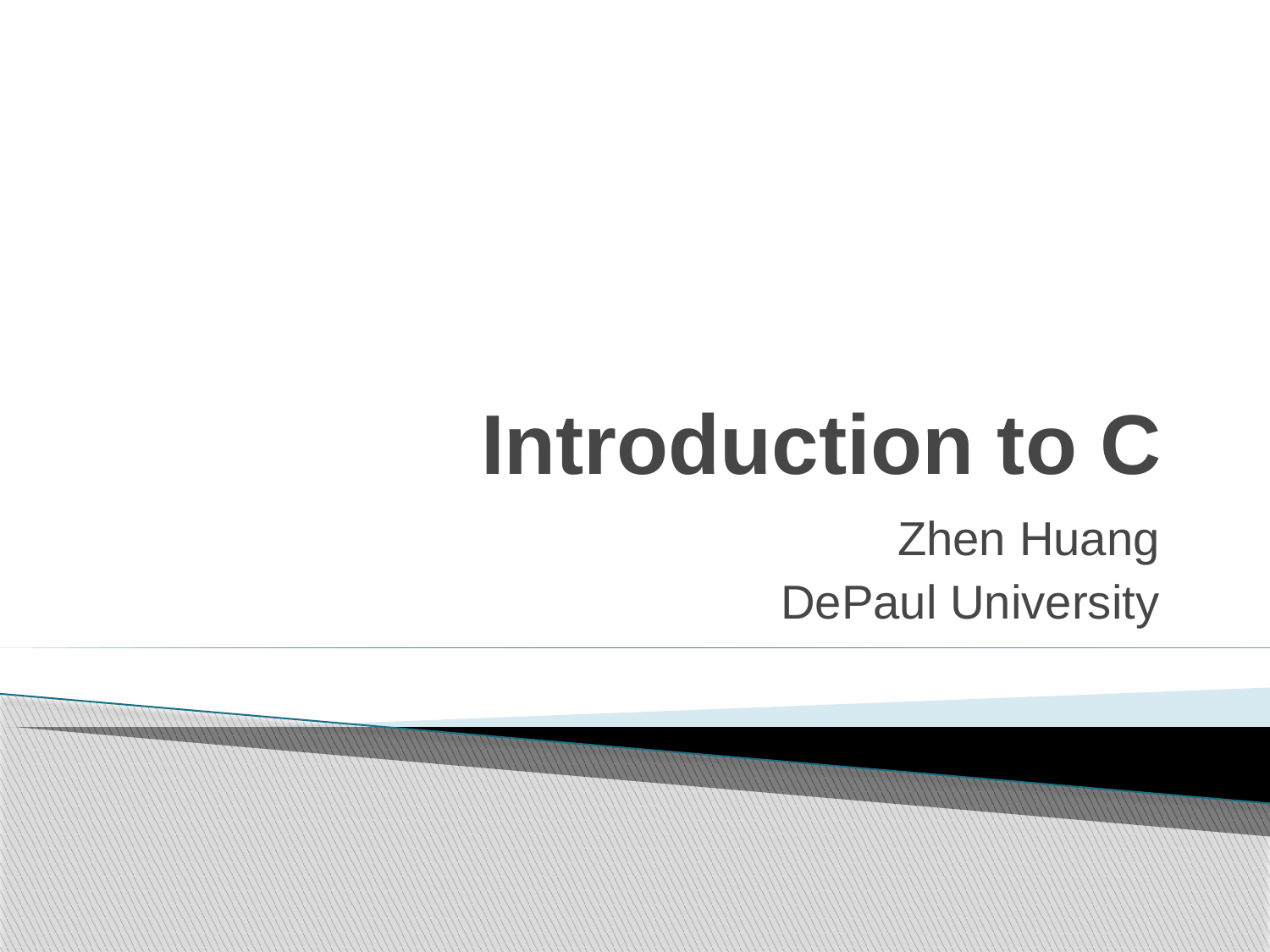

# Introduction to C
Zhen Huang
DePaul University